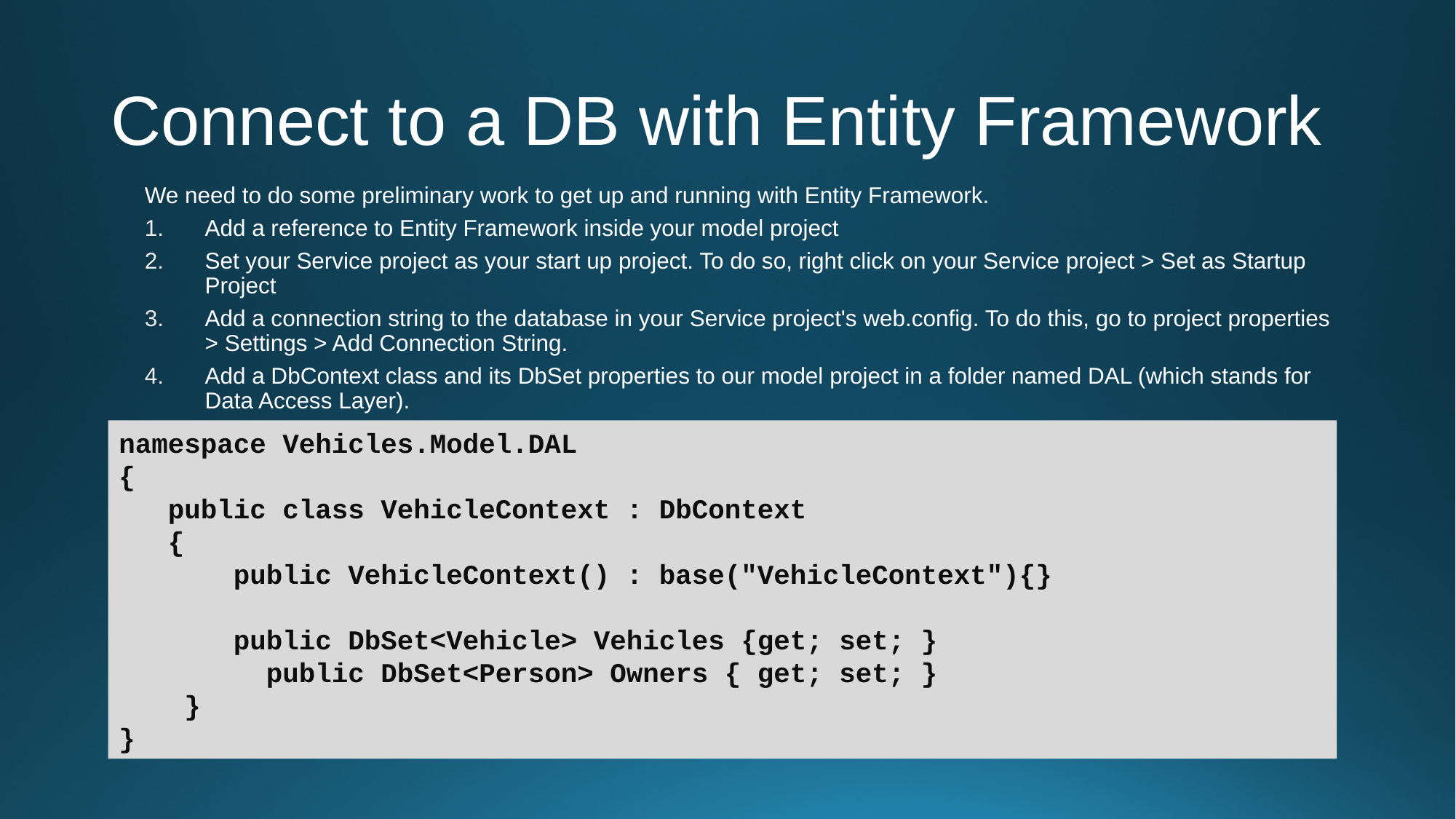

# Connect to a DB with Entity Framework
We need to do some preliminary work to get up and running with Entity Framework.
Add a reference to Entity Framework inside your model project
Set your Service project as your start up project. To do so, right click on your Service project > Set as Startup Project
Add a connection string to the database in your Service project's web.config. To do this, go to project properties > Settings > Add Connection String.
Add a DbContext class and its DbSet properties to our model project in a folder named DAL (which stands for Data Access Layer).
namespace Vehicles.Model.DAL
{
   public class VehicleContext : DbContext
   {
       public VehicleContext() : base("VehicleContext"){}

       public DbSet<Vehicle> Vehicles {get; set; }
         public DbSet<Person> Owners { get; set; }
    }
}